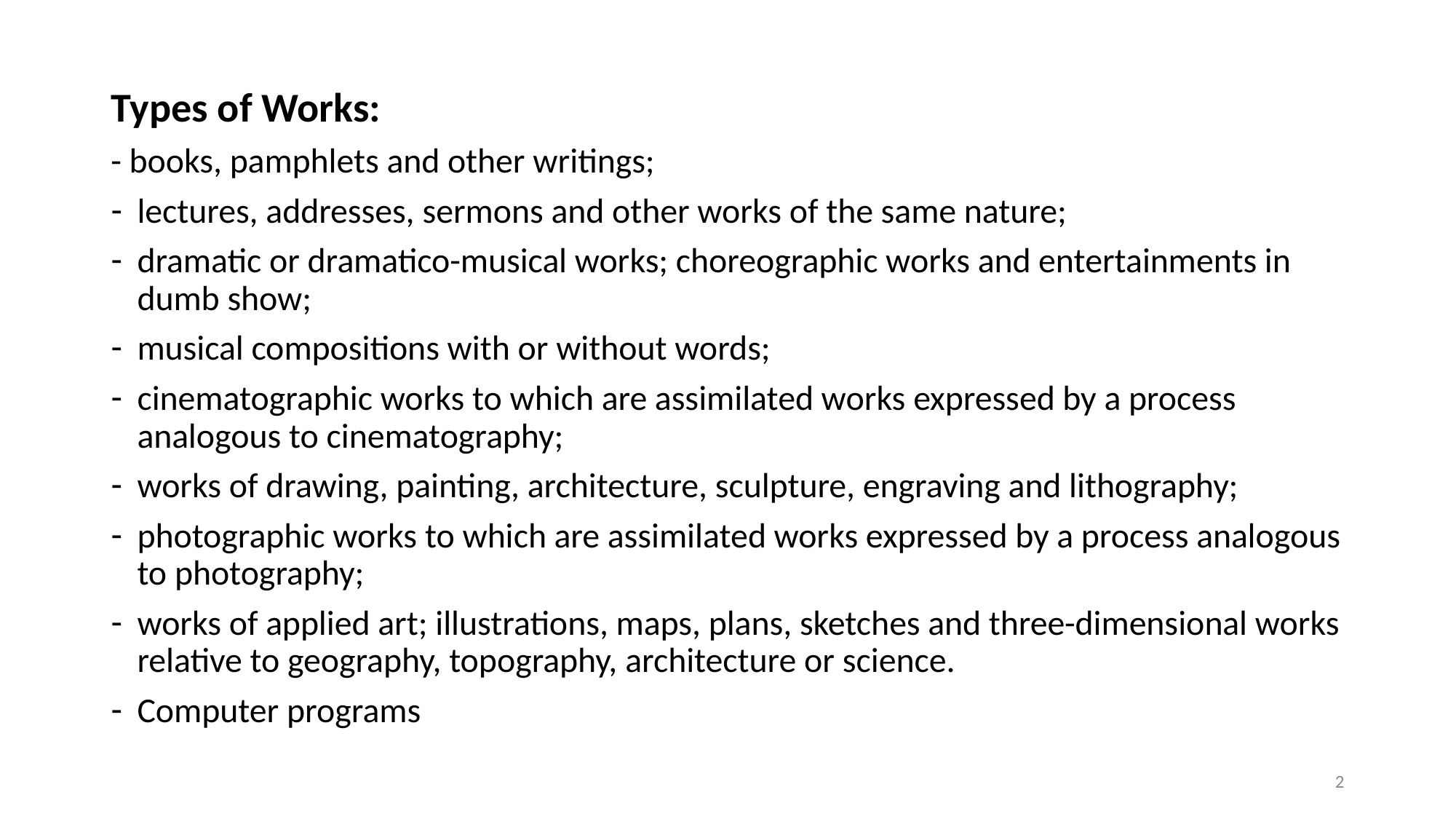

Types of Works:
- books, pamphlets and other writings;
lectures, addresses, sermons and other works of the same nature;
dramatic or dramatico-musical works; choreographic works and entertainments in dumb show;
musical compositions with or without words;
cinematographic works to which are assimilated works expressed by a process analogous to cinematography;
works of drawing, painting, architecture, sculpture, engraving and lithography;
photographic works to which are assimilated works expressed by a process analogous to photography;
works of applied art; illustrations, maps, plans, sketches and three-dimensional works relative to geography, topography, architecture or science.
Computer programs
2